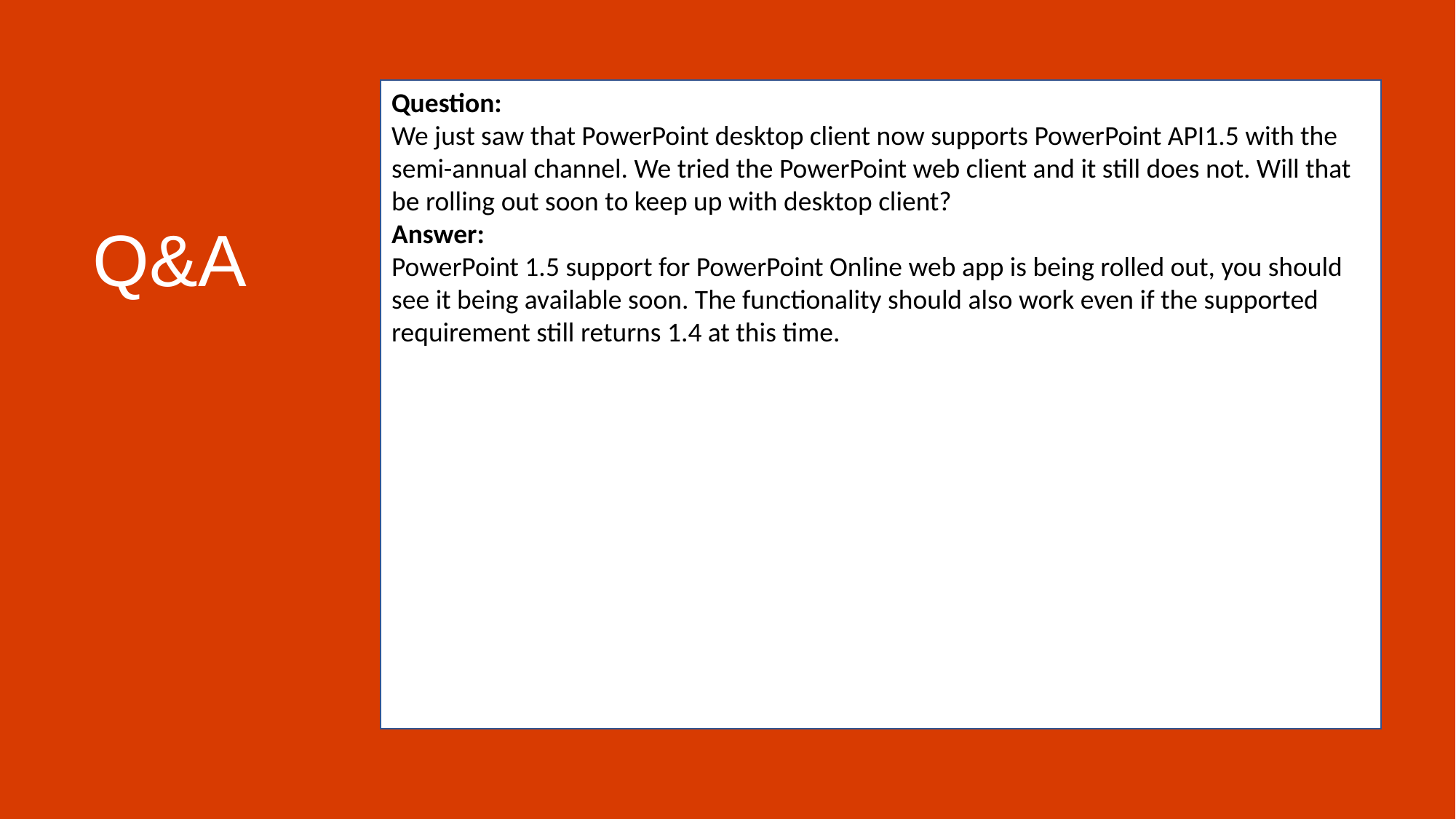

Question:
We just saw that PowerPoint desktop client now supports PowerPoint API1.5 with the semi-annual channel. We tried the PowerPoint web client and it still does not. Will that be rolling out soon to keep up with desktop client?
Answer:
PowerPoint 1.5 support for PowerPoint Online web app is being rolled out, you should see it being available soon. The functionality should also work even if the supported requirement still returns 1.4 at this time.
Q&A